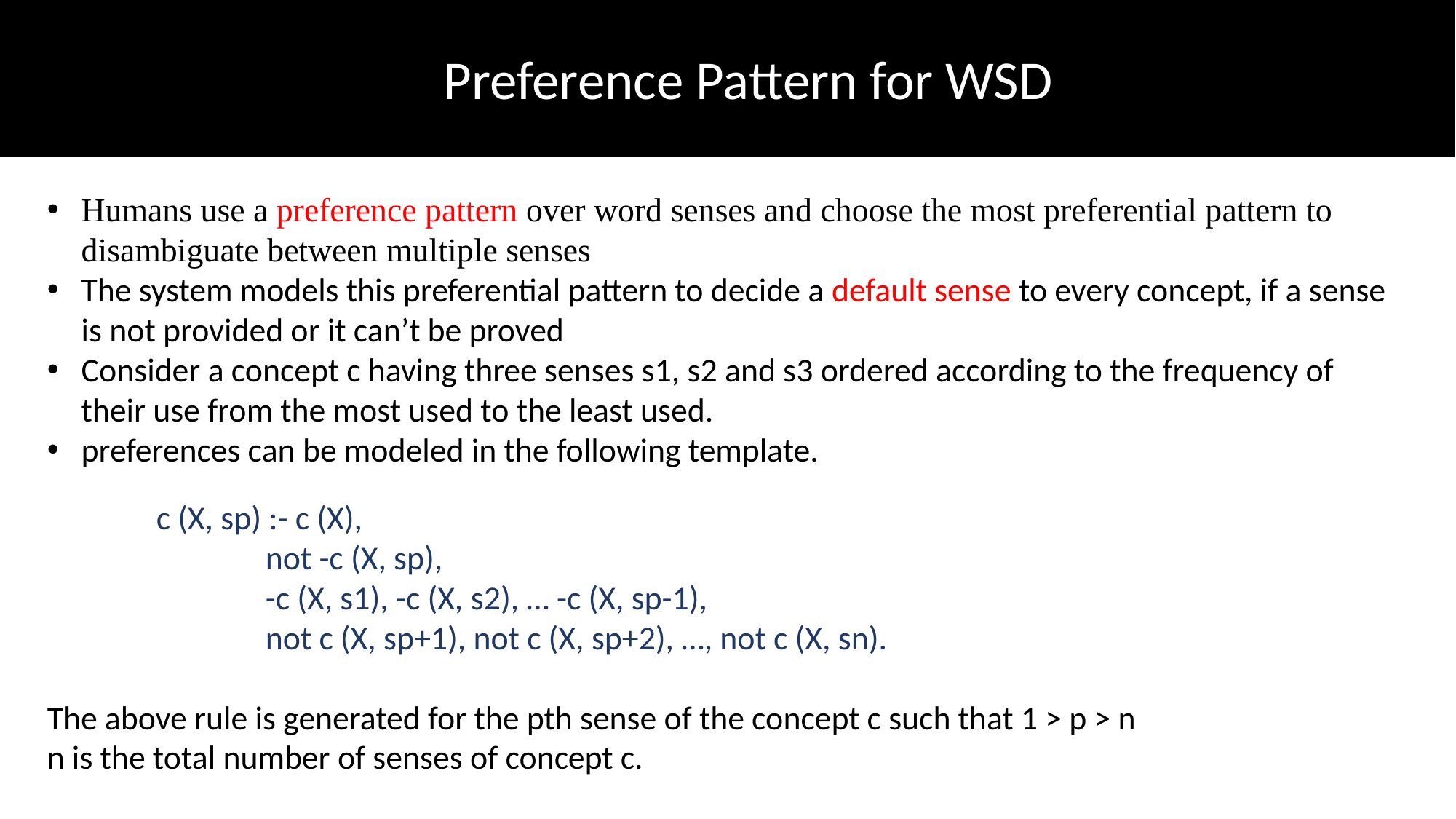

Preference Pattern for WSD

Humans use a preference pattern over word senses and choose the most preferential pattern to disambiguate between multiple senses
The system models this preferential pattern to decide a default sense to every concept, if a sense is not provided or it can’t be proved
Consider a concept c having three senses s1, s2 and s3 ordered according to the frequency of their use from the most used to the least used.
preferences can be modeled in the following template.
	c (X, sp) :- c (X),
		not -c (X, sp),
		-c (X, s1), -c (X, s2), … -c (X, sp-1),
		not c (X, sp+1), not c (X, sp+2), …, not c (X, sn).

The above rule is generated for the pth sense of the concept c such that 1 > p > n
n is the total number of senses of concept c.